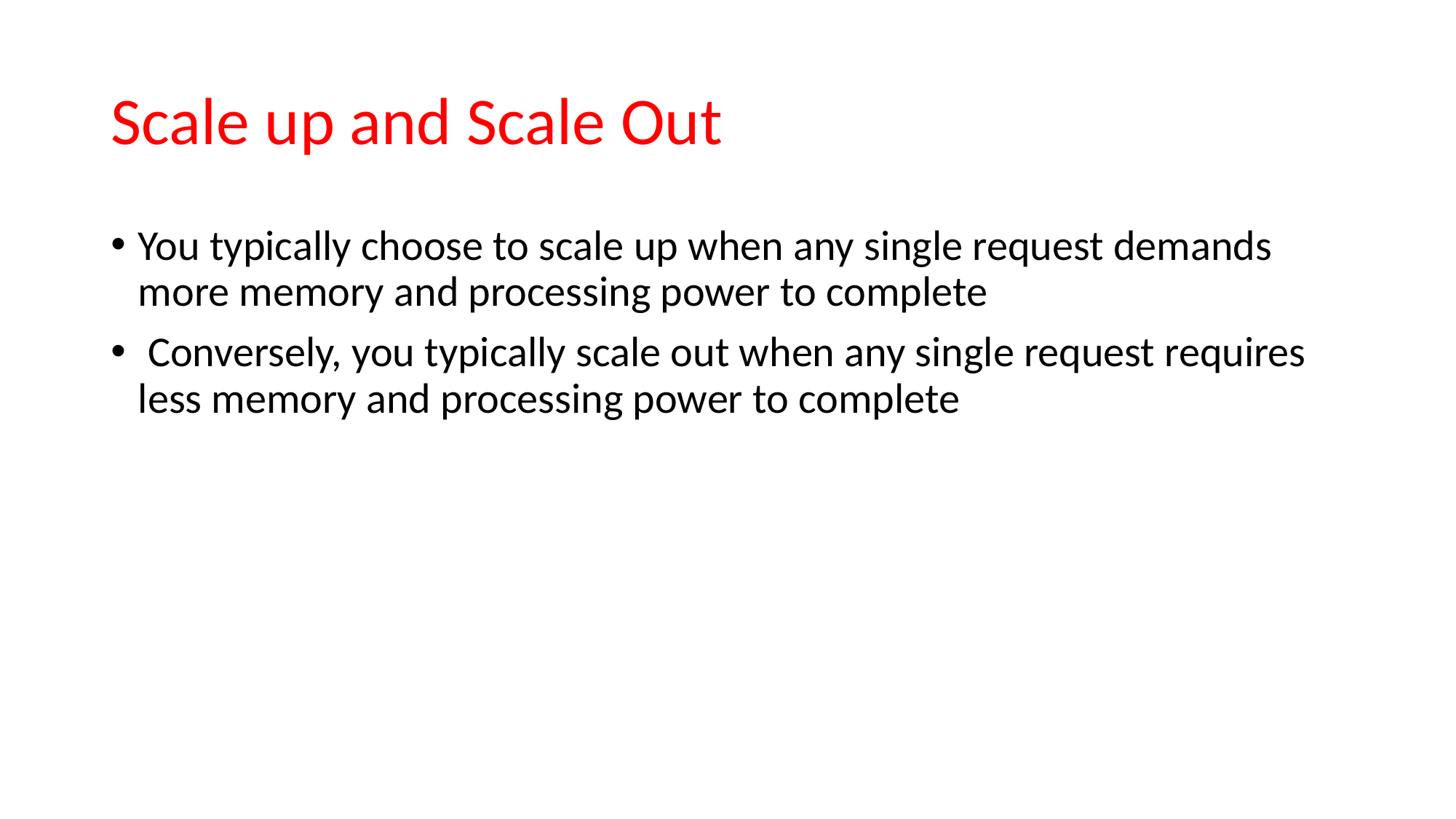

# Scale up and Scale Out
You typically choose to scale up when any single request demands more memory and processing power to complete
 Conversely, you typically scale out when any single request requires less memory and processing power to complete